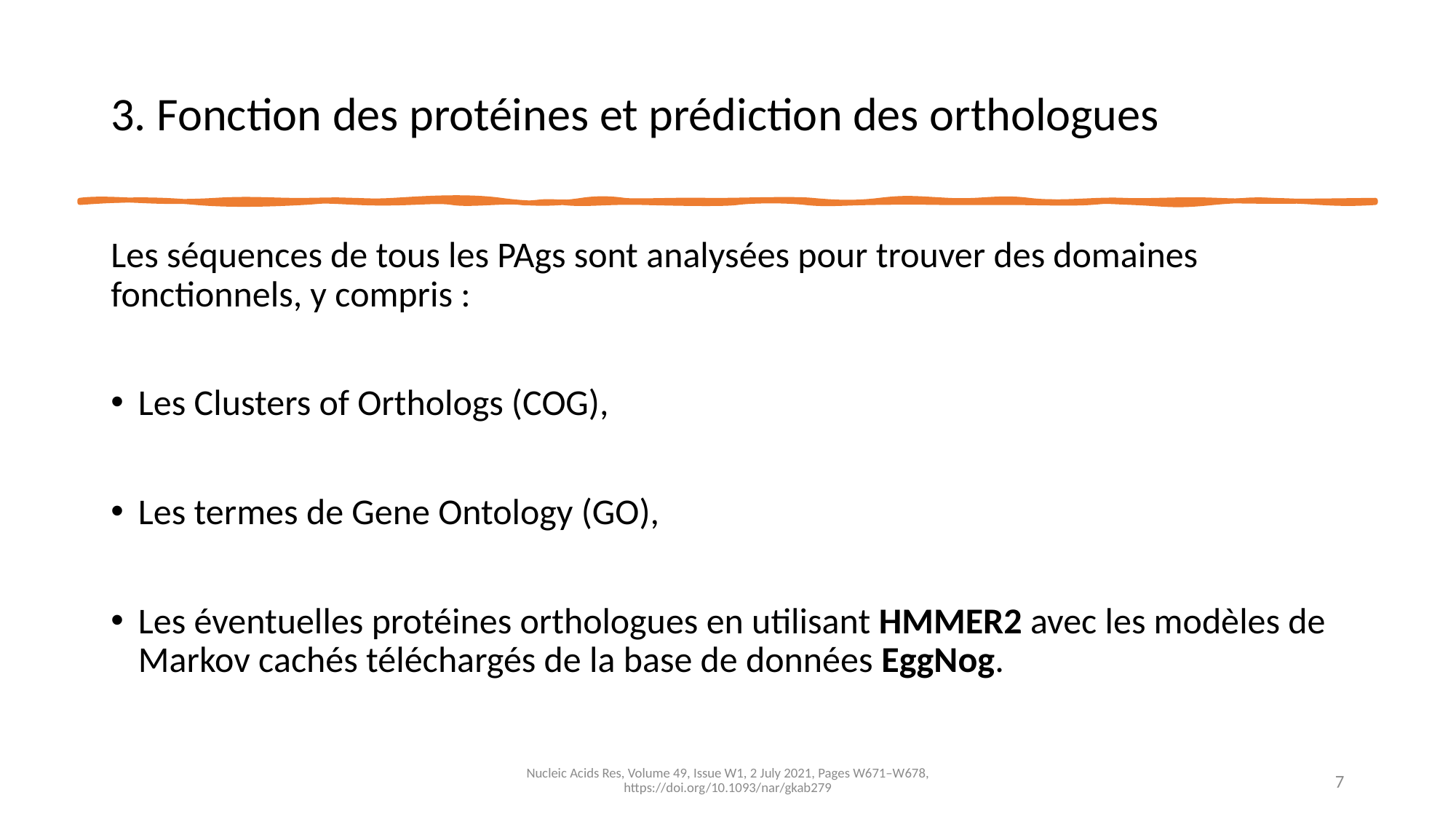

# 3. Fonction des protéines et prédiction des orthologues

Les séquences de tous les PAgs sont analysées pour trouver des domaines fonctionnels, y compris :

Les Clusters of Orthologs (COG),

Les termes de Gene Ontology (GO),

Les éventuelles protéines orthologues en utilisant HMMER2 avec les modèles de Markov cachés téléchargés de la base de données EggNog.
Nucleic Acids Res, Volume 49, Issue W1, 2 July 2021, Pages W671–W678, https://doi.org/10.1093/nar/gkab279
7